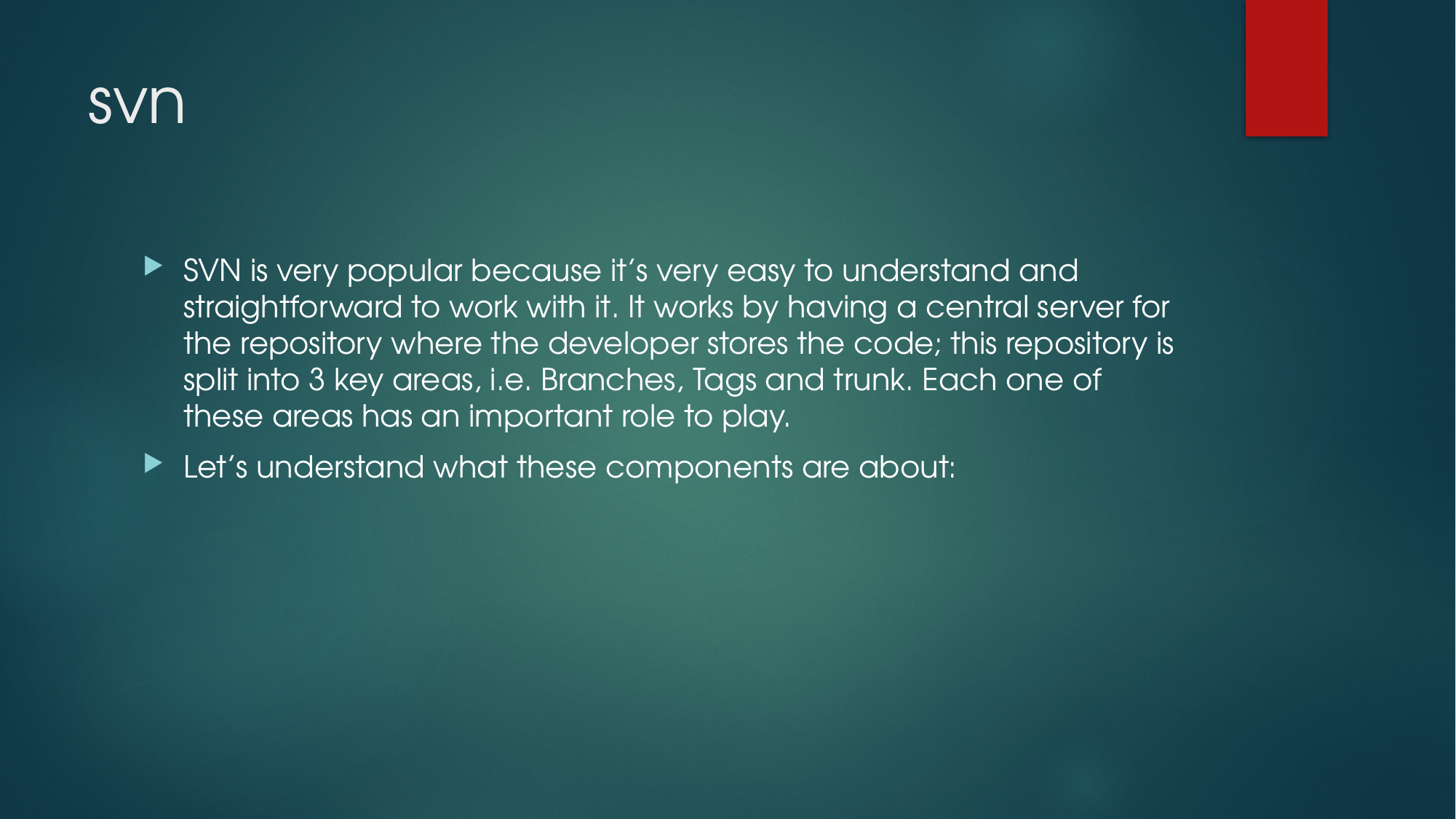

# svn
SVN is very popular because it’s very easy to understand and straightforward to work with it. It works by having a central server for the repository where the developer stores the code; this repository is split into 3 key areas, i.e. Branches, Tags and trunk. Each one of these areas has an important role to play.
Let’s understand what these components are about: